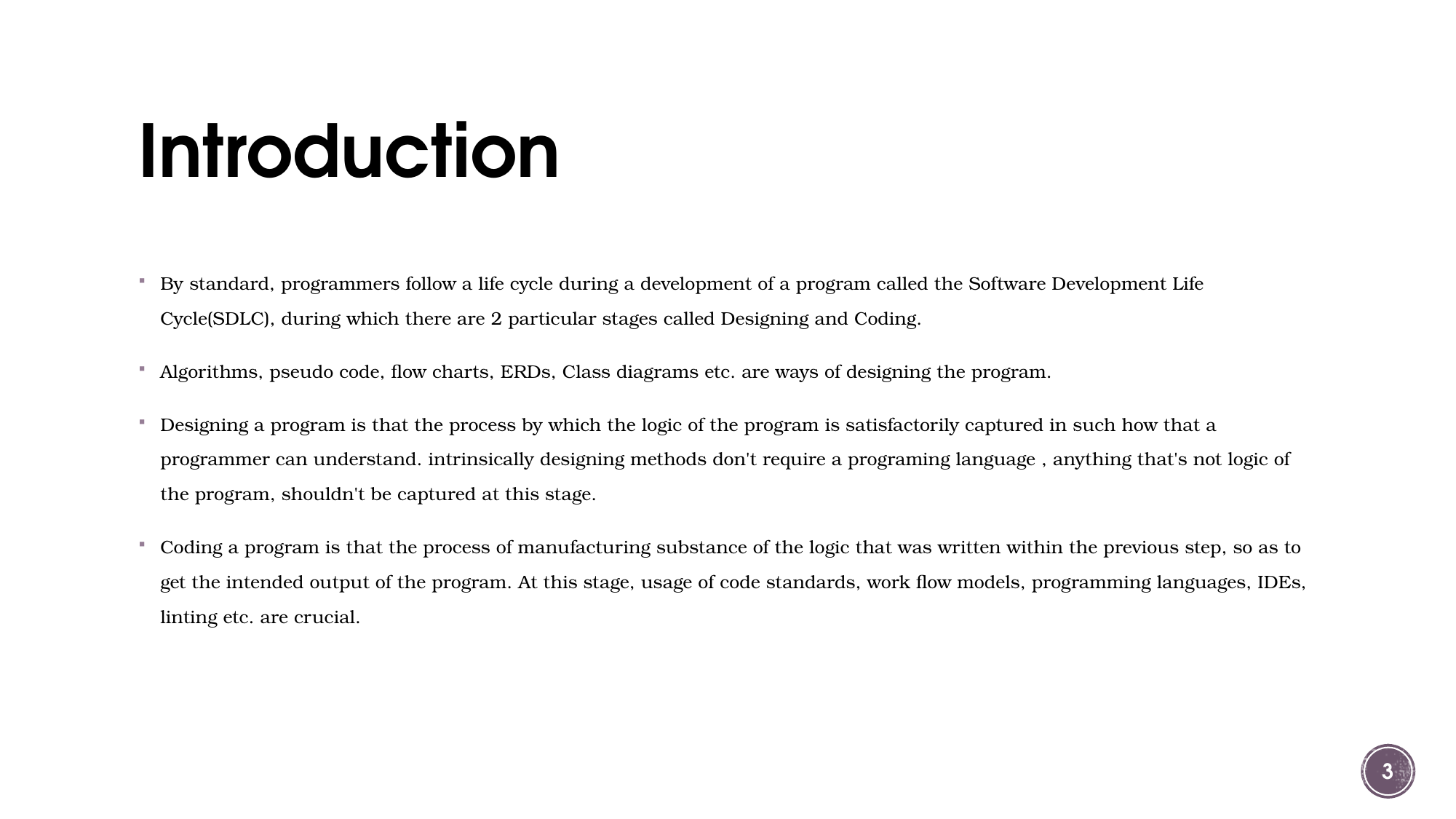

# Introduction
By standard, programmers follow a life cycle during a development of a program called the Software Development Life Cycle(SDLC), during which there are 2 particular stages called Designing and Coding.
Algorithms, pseudo code, flow charts, ERDs, Class diagrams etc. are ways of designing the program.
Designing a program is that the process by which the logic of the program is satisfactorily captured in such how that a programmer can understand. intrinsically designing methods don't require a programing language , anything that's not logic of the program, shouldn't be captured at this stage.
Coding a program is that the process of manufacturing substance of the logic that was written within the previous step, so as to get the intended output of the program. At this stage, usage of code standards, work flow models, programming languages, IDEs, linting etc. are crucial.
3